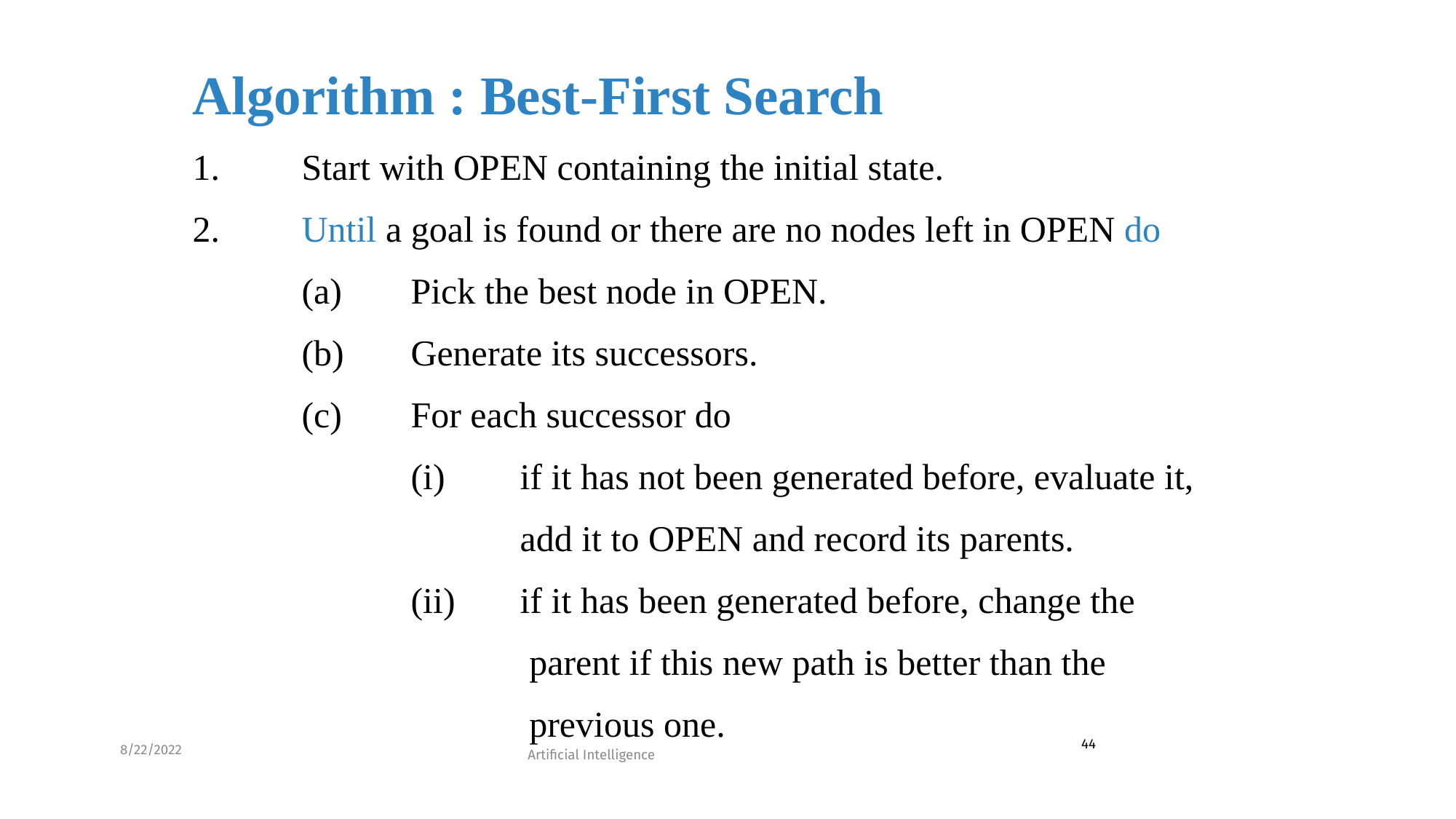

Algorithm : Best-First Search
1.	Start with OPEN containing the initial state.
2.	Until a goal is found or there are no nodes left in OPEN do
	(a)	Pick the best node in OPEN.
	(b)	Generate its successors.
	(c)	For each successor do
		(i)	if it has not been generated before, evaluate it,
			add it to OPEN and record its parents.
		(ii)	if it has been generated before, change the
			 parent if this new path is better than the
			 previous one.
44
8/22/2022
Artificial Intelligence